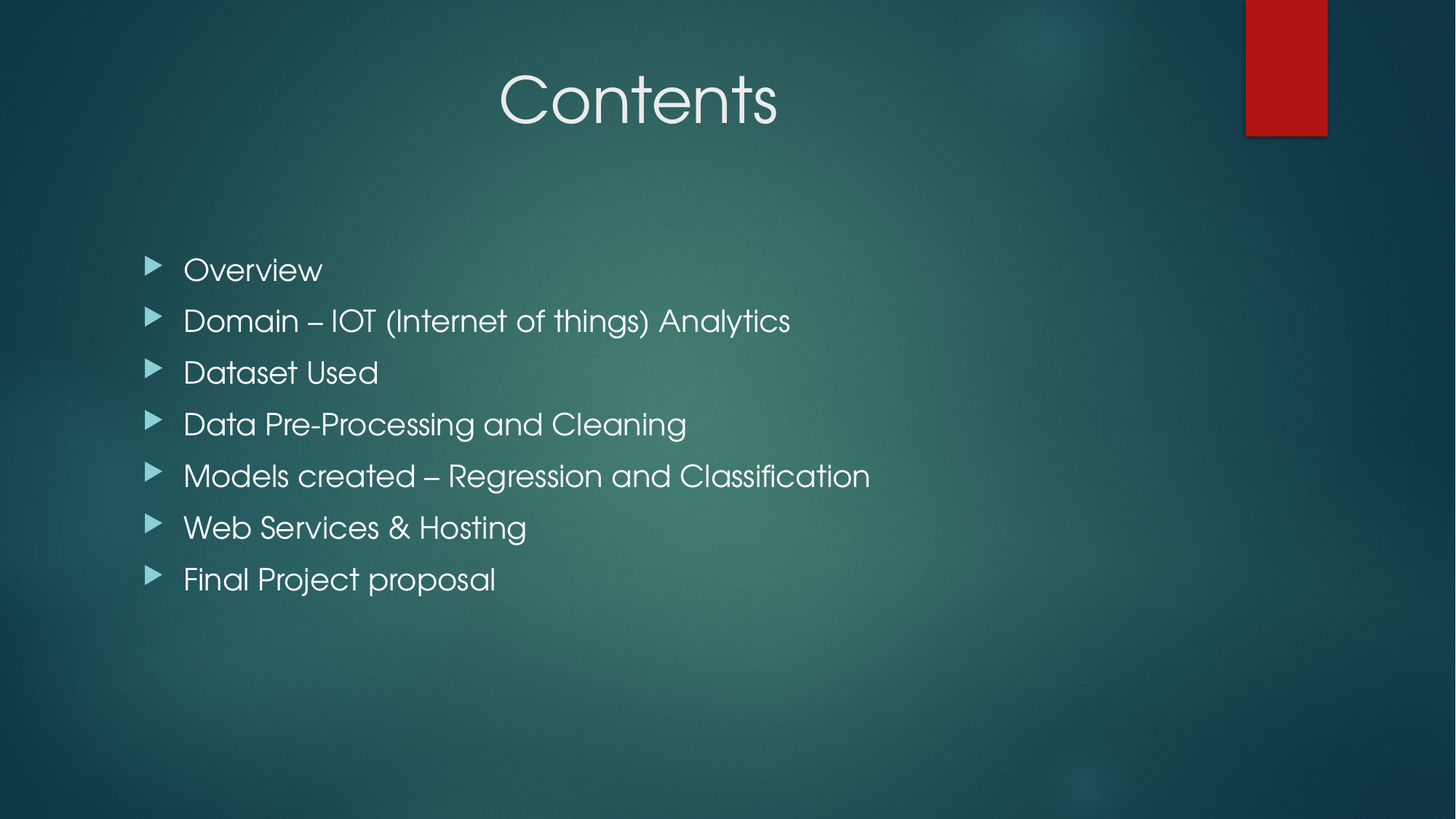

# Contents
Overview
Domain – IOT (Internet of things) Analytics
Dataset Used
Data Pre-Processing and Cleaning
Models created – Regression and Classification
Web Services & Hosting
Final Project proposal